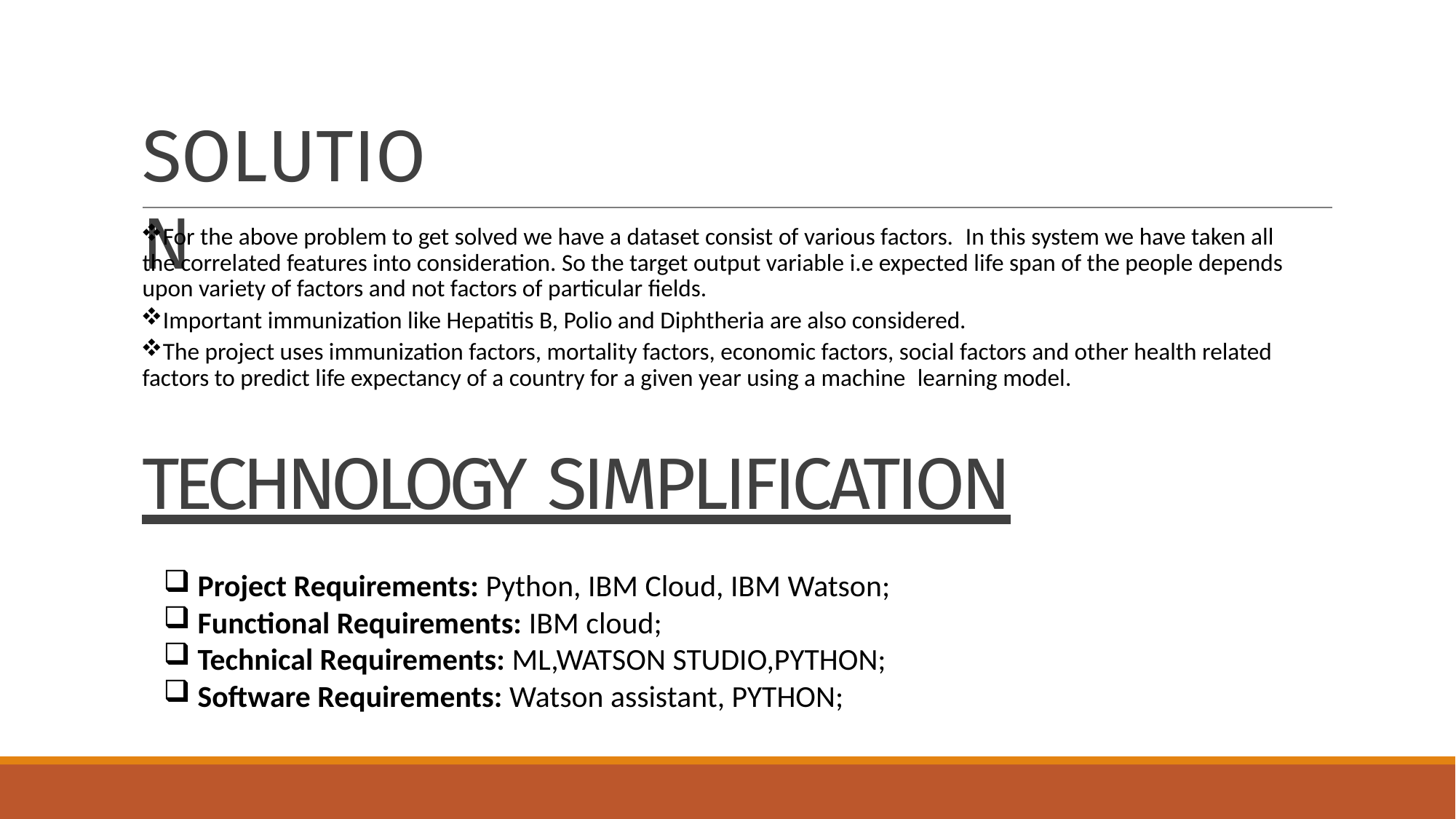

# SOLUTION
For the above problem to get solved we have a dataset consist of various factors.  In this system we have taken all the correlated features into consideration. So the target output variable i.e expected life span of the people depends upon variety of factors and not factors of particular fields.
Important immunization like Hepatitis B, Polio and Diphtheria are also considered.
The project uses immunization factors, mortality factors, economic factors, social factors and other health related     factors to predict life expectancy of a country for a given year using a machine  learning model.

TECHNOLOGY SIMPLIFICATION
Project Requirements: Python, IBM Cloud, IBM Watson;
Functional Requirements: IBM cloud;
Technical Requirements: ML,WATSON STUDIO,PYTHON;
Software Requirements: Watson assistant, PYTHON;